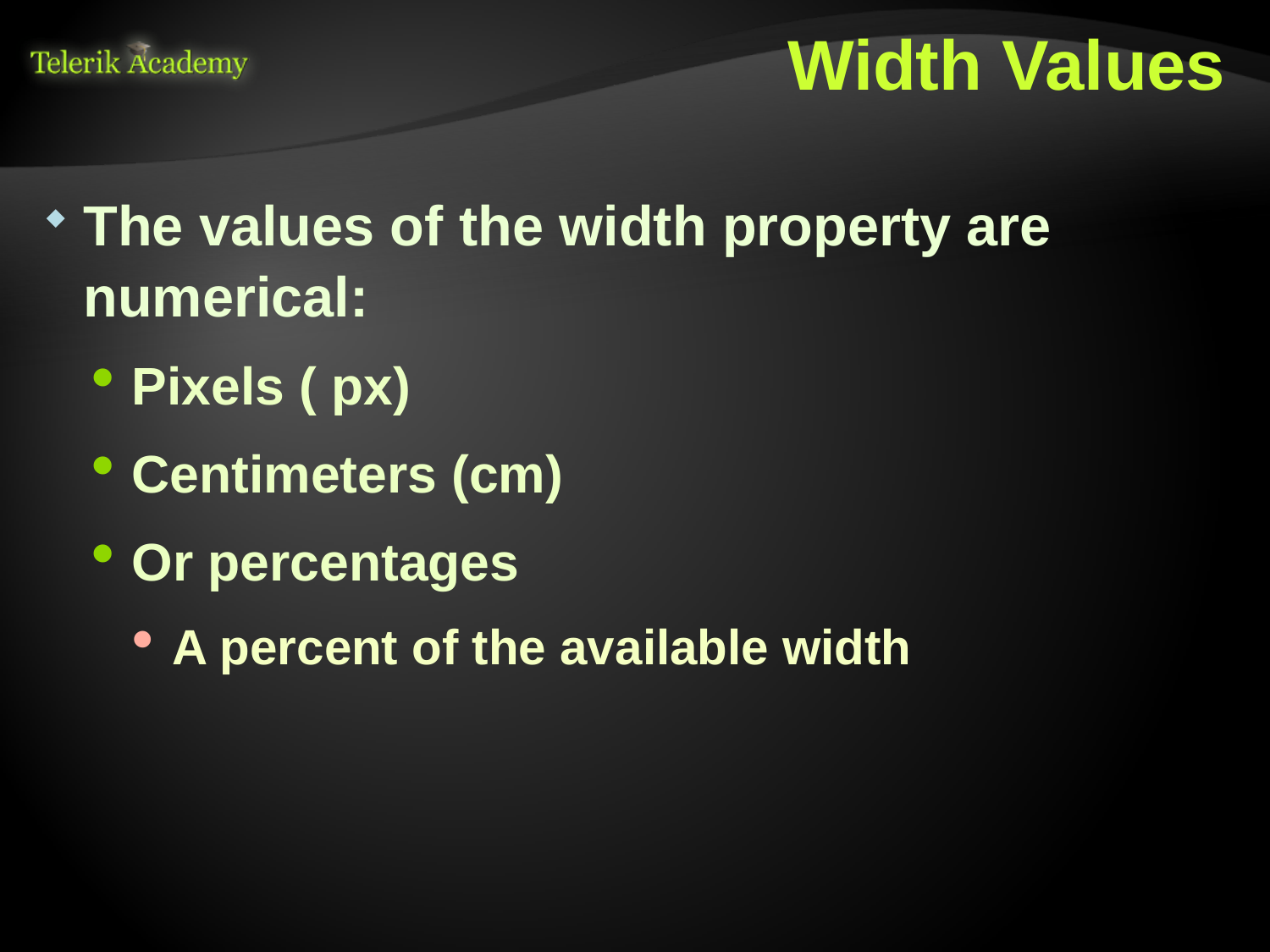

# Width Values
The values of the width property are numerical:
Pixels ( px)
Centimeters (cm)
Or percentages
A percent of the available width